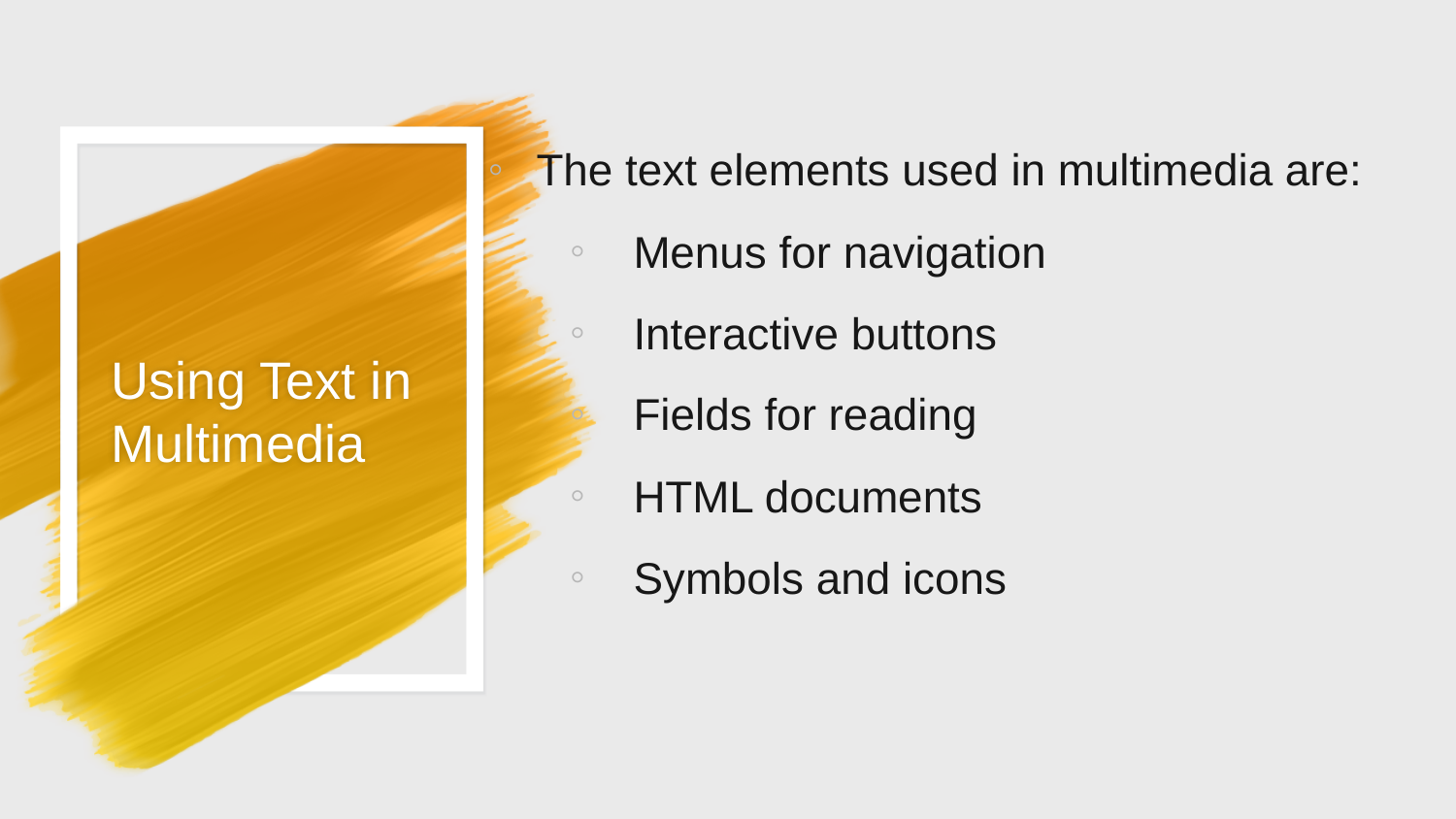

# Using Text in Multimedia
The text elements used in multimedia are:
Menus for navigation
Interactive buttons
Fields for reading
HTML documents
Symbols and icons